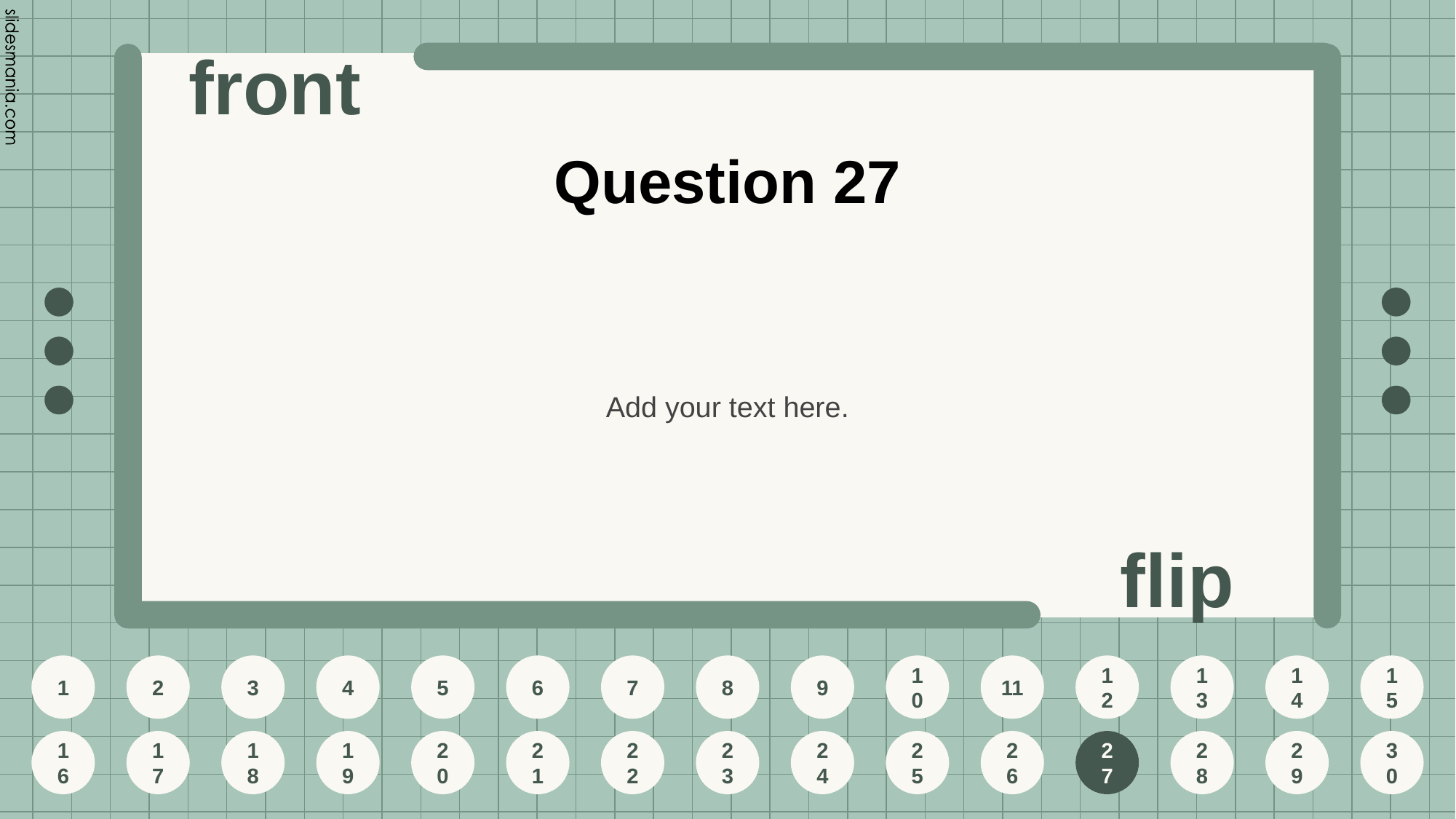

# Question 27
Add your text here.

27